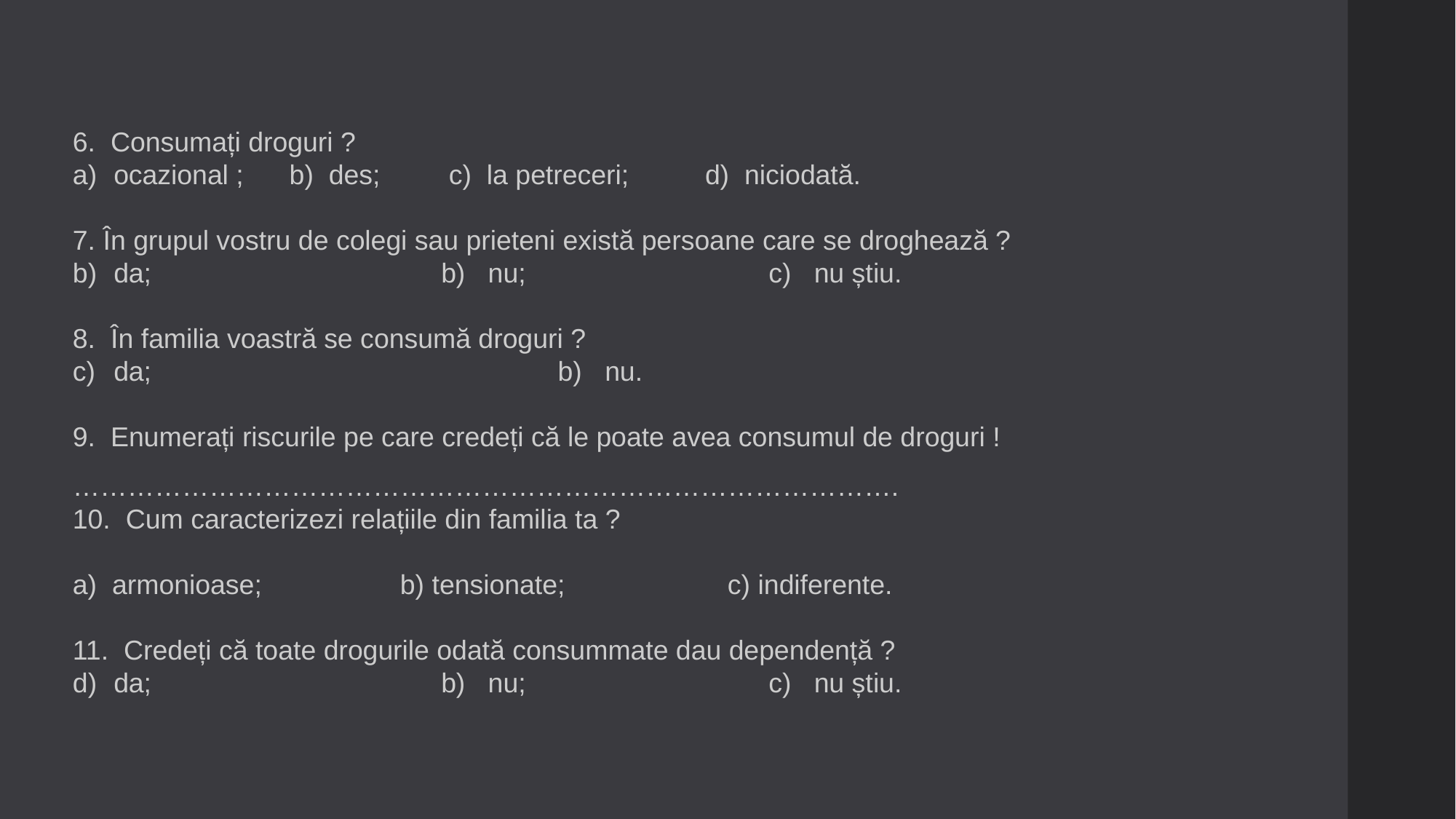

6.  Consumați droguri ?
ocazional ;      b)  des;         c)  la petreceri;          d)  niciodată.

7. În grupul vostru de colegi sau prieteni există persoane care se droghează ?
da;			b)   nu;			c)   nu știu.

8.  În familia voastră se consumă droguri ?
da;				 b)   nu.

9.  Enumerați riscurile pe care credeți că le poate avea consumul de droguri !
……………………………………………………………………………….
10.  Cum caracterizezi relațiile din familia ta ?

a)  armonioase;		b) tensionate;		c) indiferente.

11.  Credeți că toate drogurile odată consummate dau dependență ?
da;			b)   nu;			c)   nu știu.